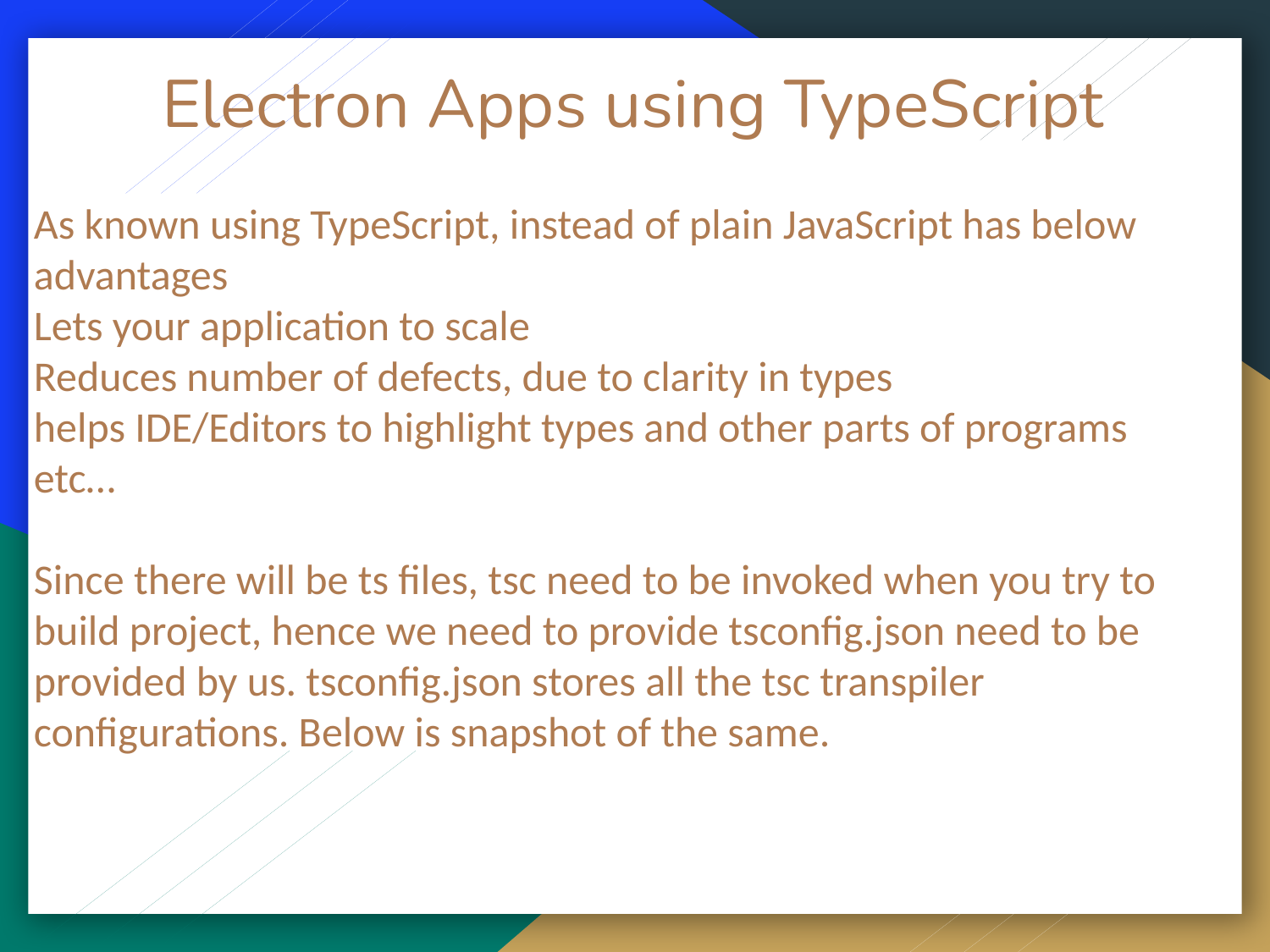

# Electron Apps using TypeScript
As known using TypeScript, instead of plain JavaScript has below advantages
Lets your application to scale
Reduces number of defects, due to clarity in types
helps IDE/Editors to highlight types and other parts of programs
etc…

Since there will be ts files, tsc need to be invoked when you try to build project, hence we need to provide tsconfig.json need to be provided by us. tsconfig.json stores all the tsc transpiler configurations. Below is snapshot of the same.